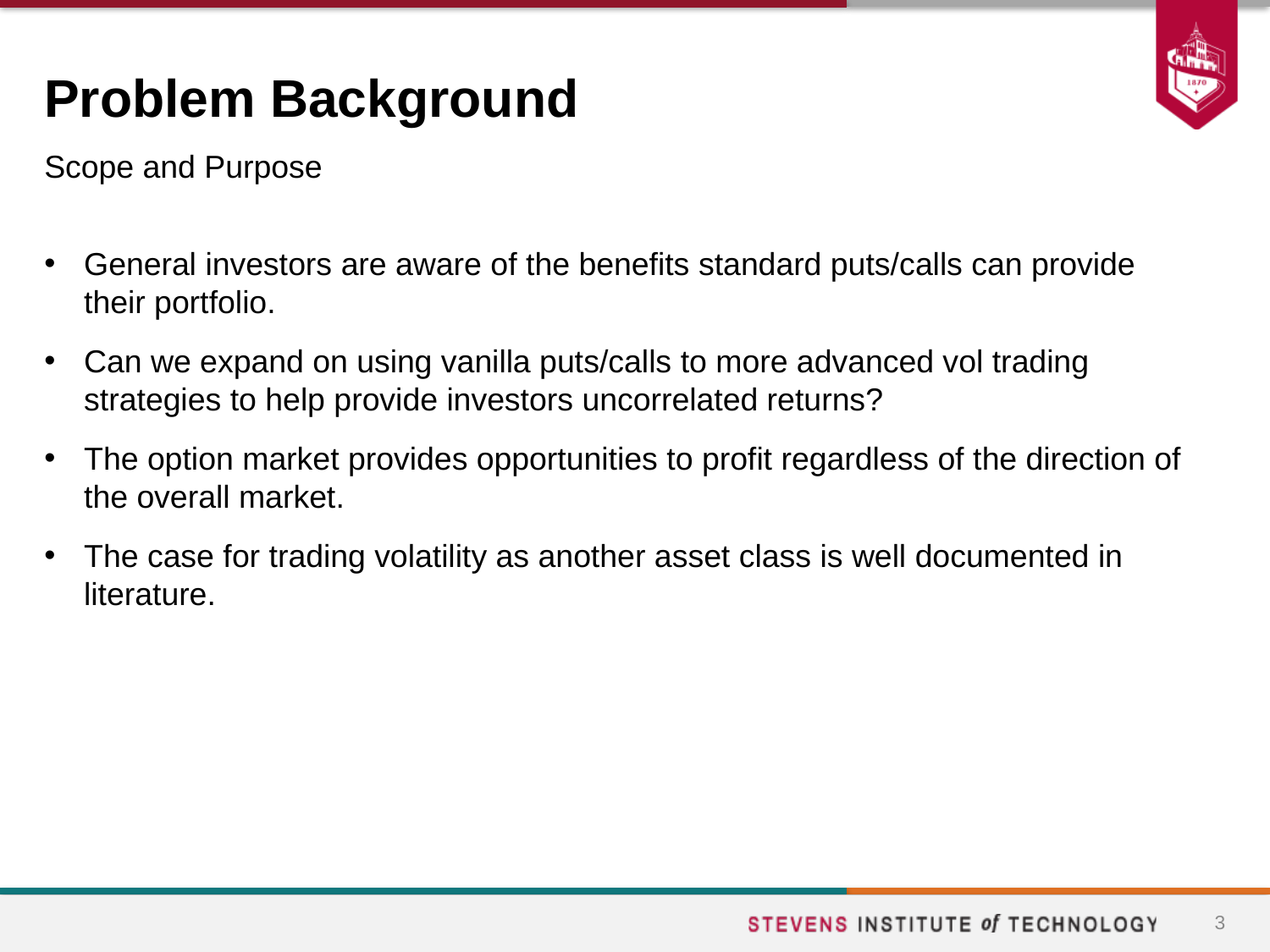

# Problem Background
Scope and Purpose
General investors are aware of the benefits standard puts/calls can provide their portfolio.
Can we expand on using vanilla puts/calls to more advanced vol trading strategies to help provide investors uncorrelated returns?
The option market provides opportunities to profit regardless of the direction of the overall market.
The case for trading volatility as another asset class is well documented in literature.
3